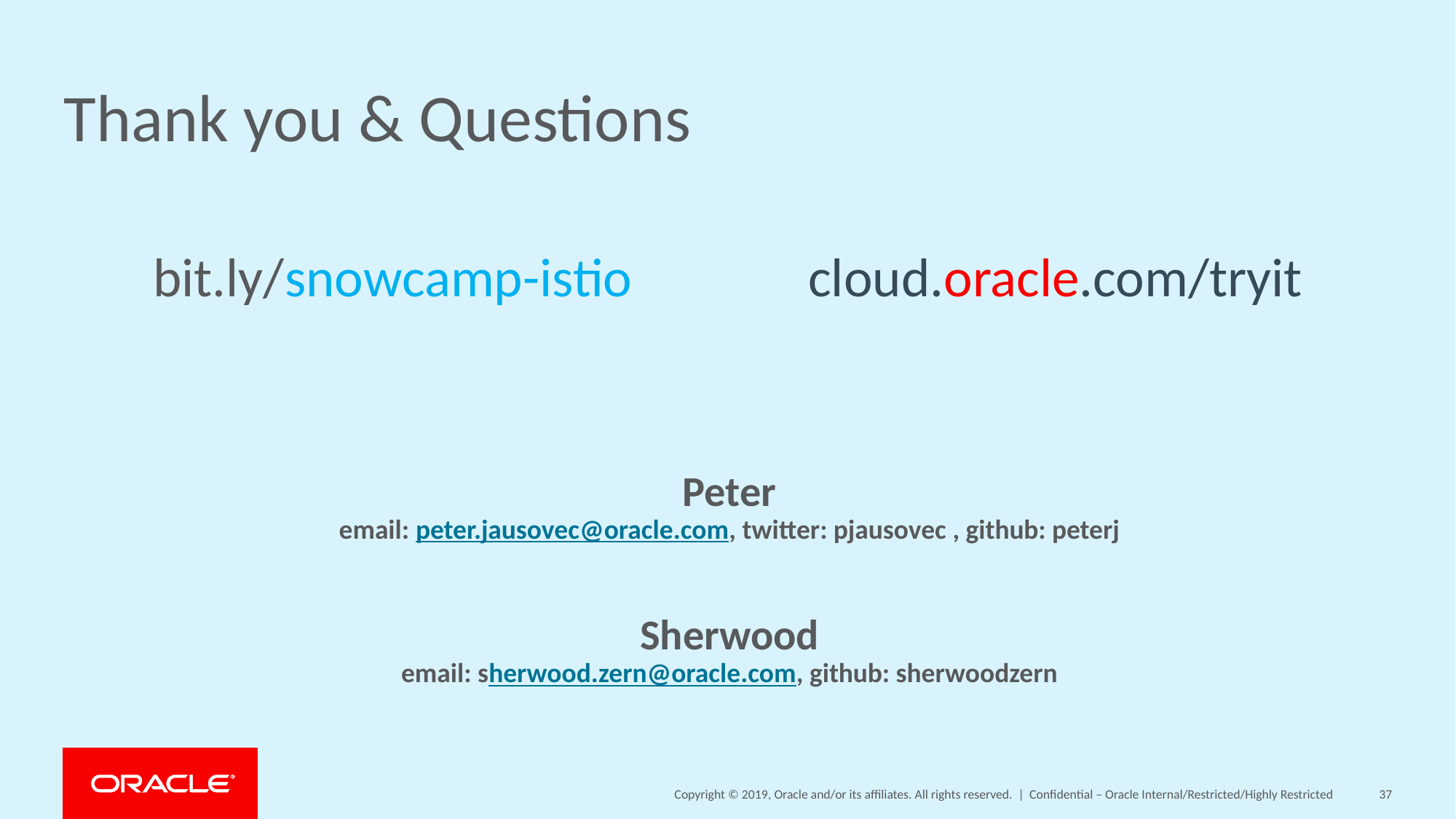

# Thank you & Questions
bit.ly/snowcamp-istio		cloud.oracle.com/tryit
Peter
email: peter.jausovec@oracle.com, twitter: pjausovec , github: peterj

Sherwood
email: sherwood.zern@oracle.com, github: sherwoodzern
Confidential – Oracle Internal/Restricted/Highly Restricted
37